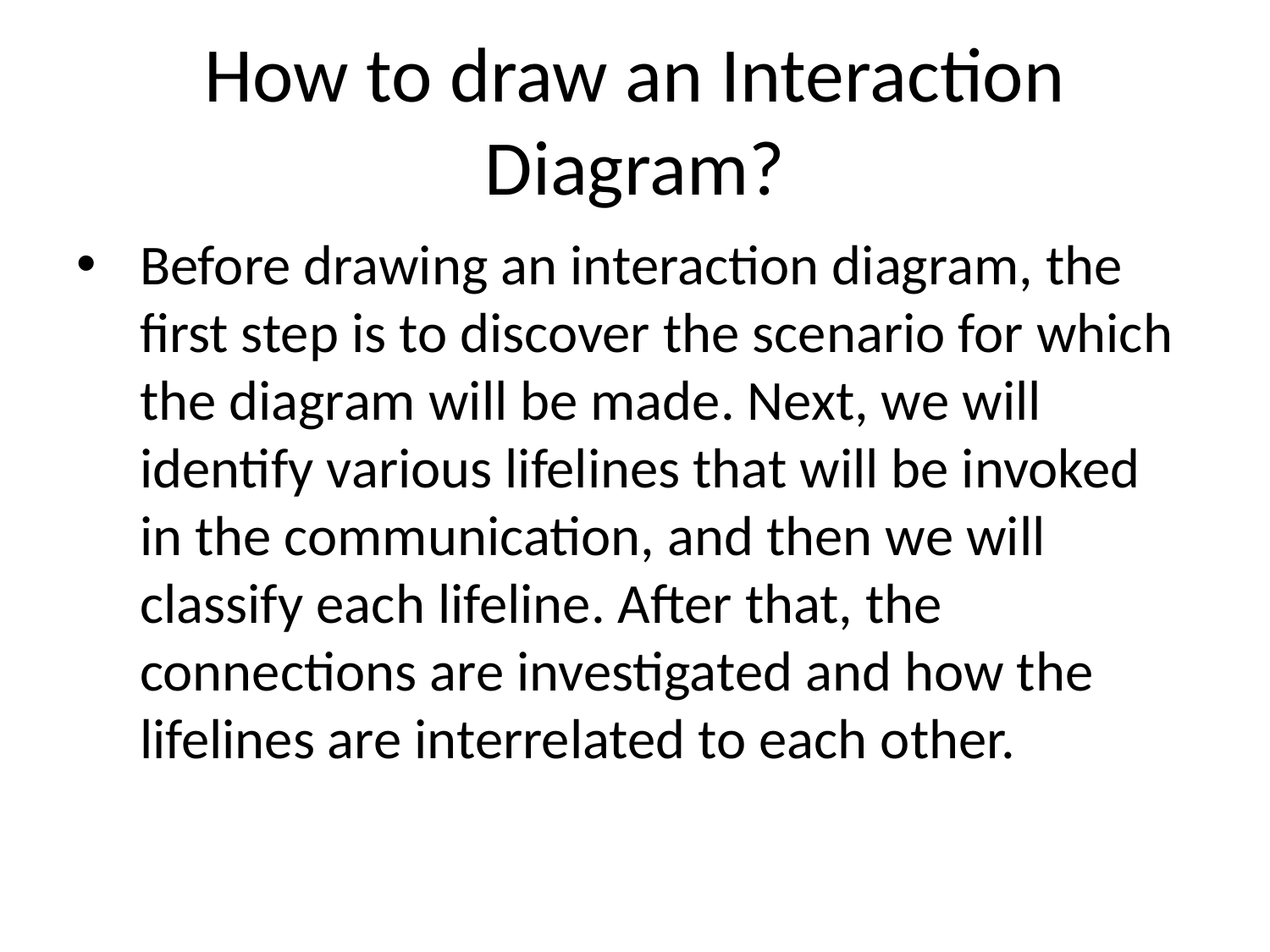

# How to draw an Interaction Diagram?
Before drawing an interaction diagram, the first step is to discover the scenario for which the diagram will be made. Next, we will identify various lifelines that will be invoked in the communication, and then we will classify each lifeline. After that, the connections are investigated and how the lifelines are interrelated to each other.